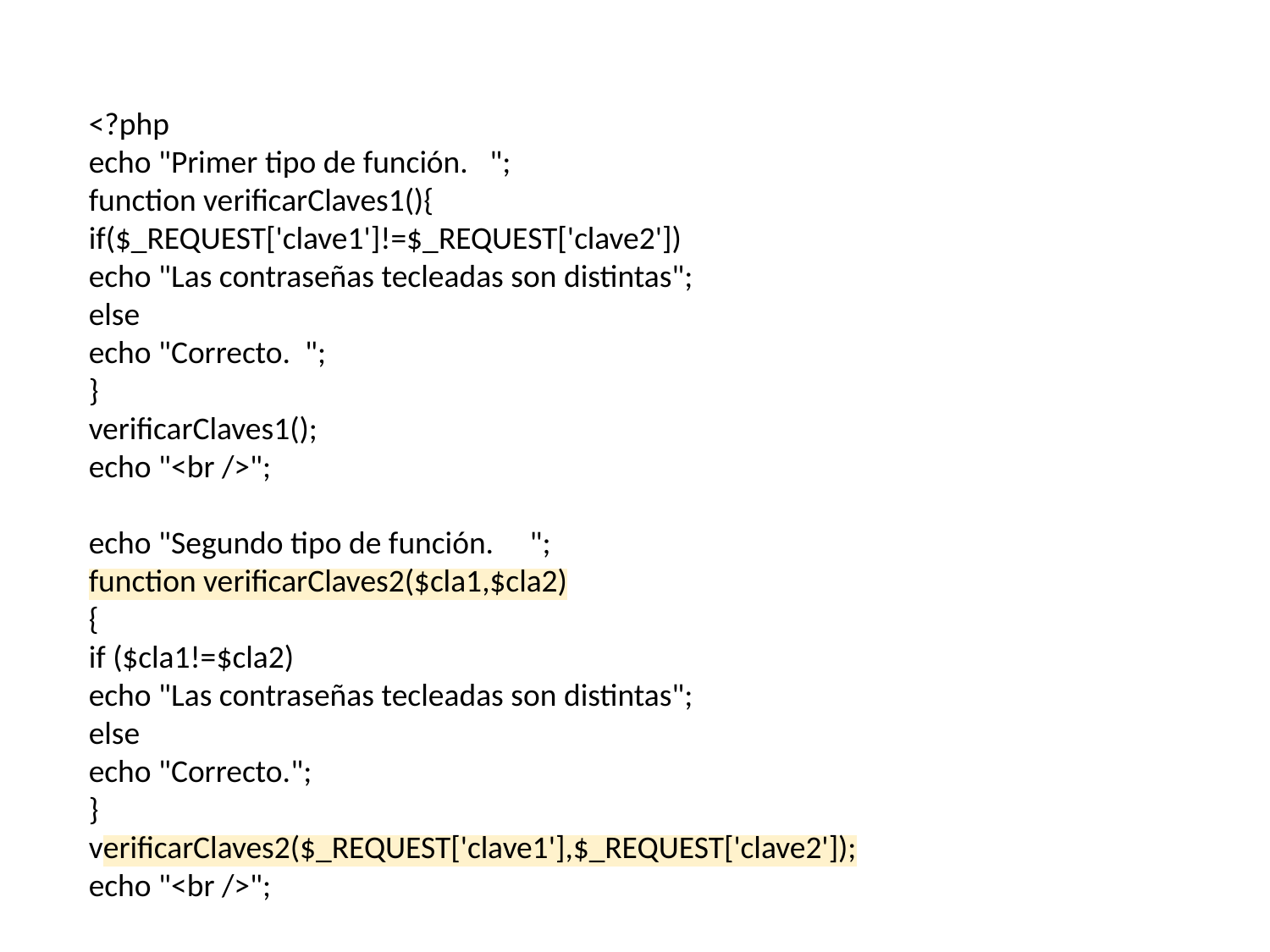

<?php
echo "Primer tipo de función.   ";
function verificarClaves1(){
if($_REQUEST['clave1']!=$_REQUEST['clave2'])
echo "Las contraseñas tecleadas son distintas";
else
echo "Correcto.  ";
}
verificarClaves1();
echo "<br />";

echo "Segundo tipo de función.     ";
function verificarClaves2($cla1,$cla2)
{
if ($cla1!=$cla2)
echo "Las contraseñas tecleadas son distintas";
else
echo "Correcto.";
}
verificarClaves2($_REQUEST['clave1'],$_REQUEST['clave2']);
echo "<br />";